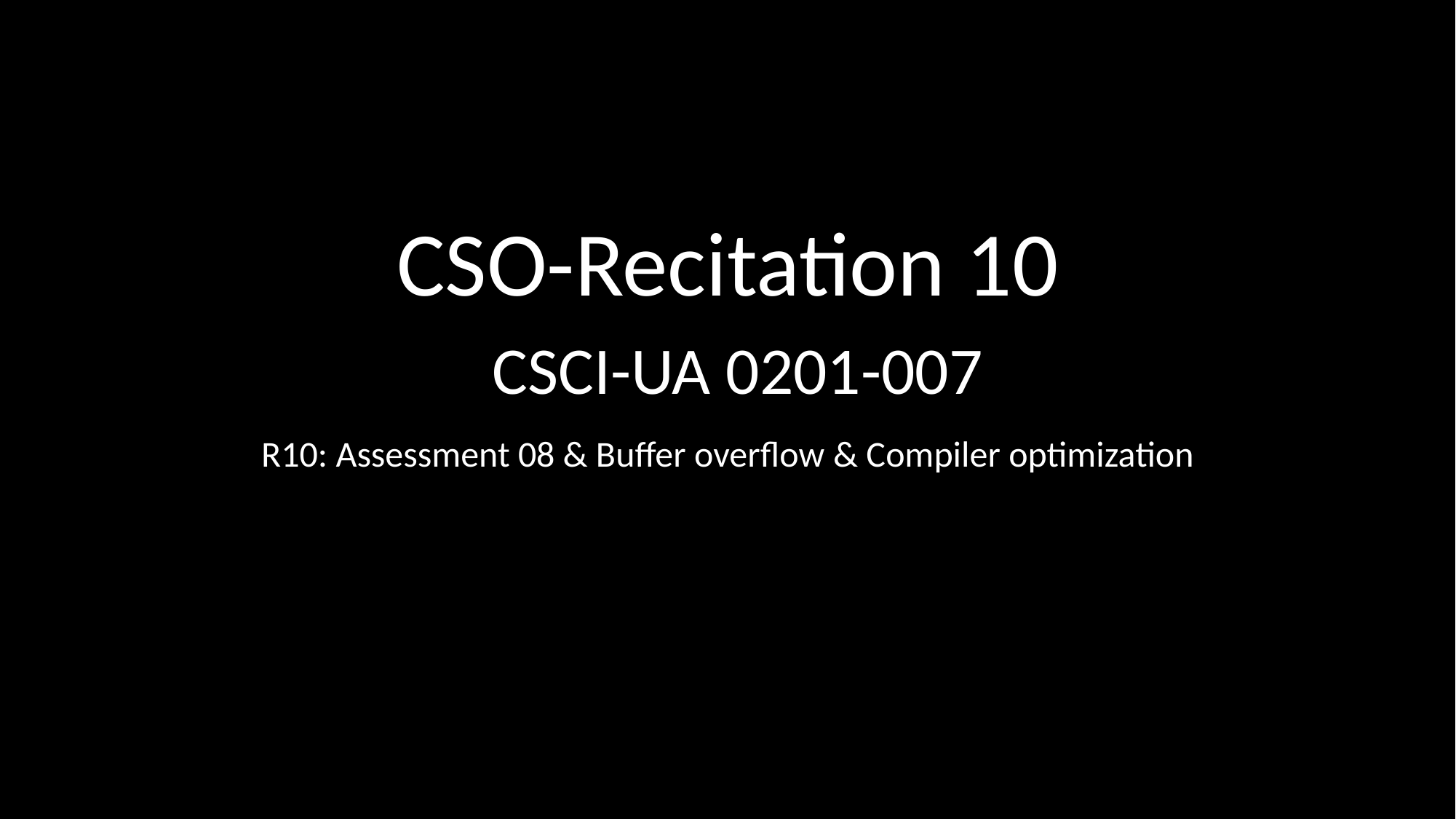

# CSO-Recitation 10 CSCI-UA 0201-007
R10: Assessment 08 & Buffer overflow & Compiler optimization